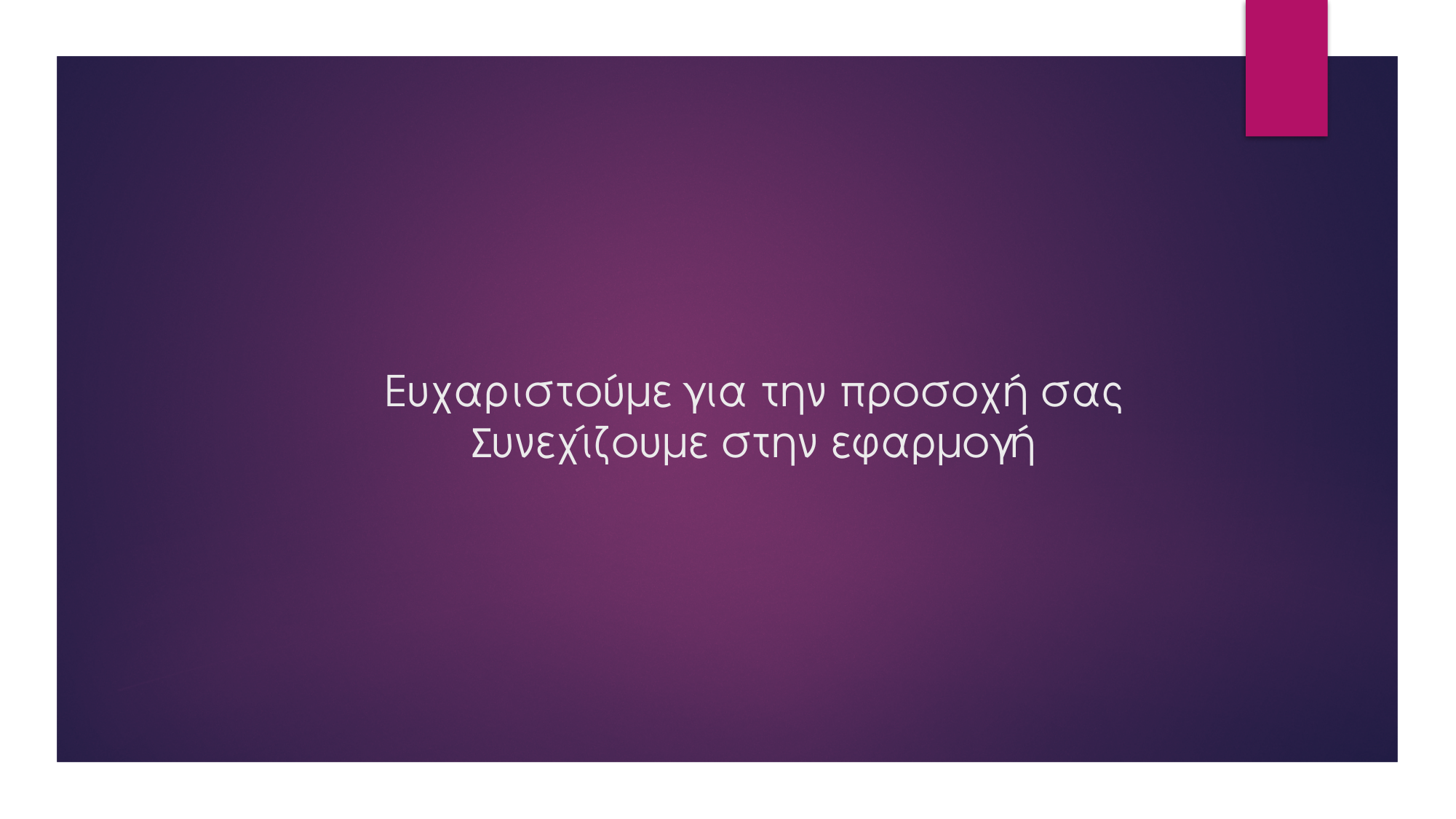

#
Ευχαριστούμε για την προσοχή σας
Συνεχίζουμε στην εφαρμογή